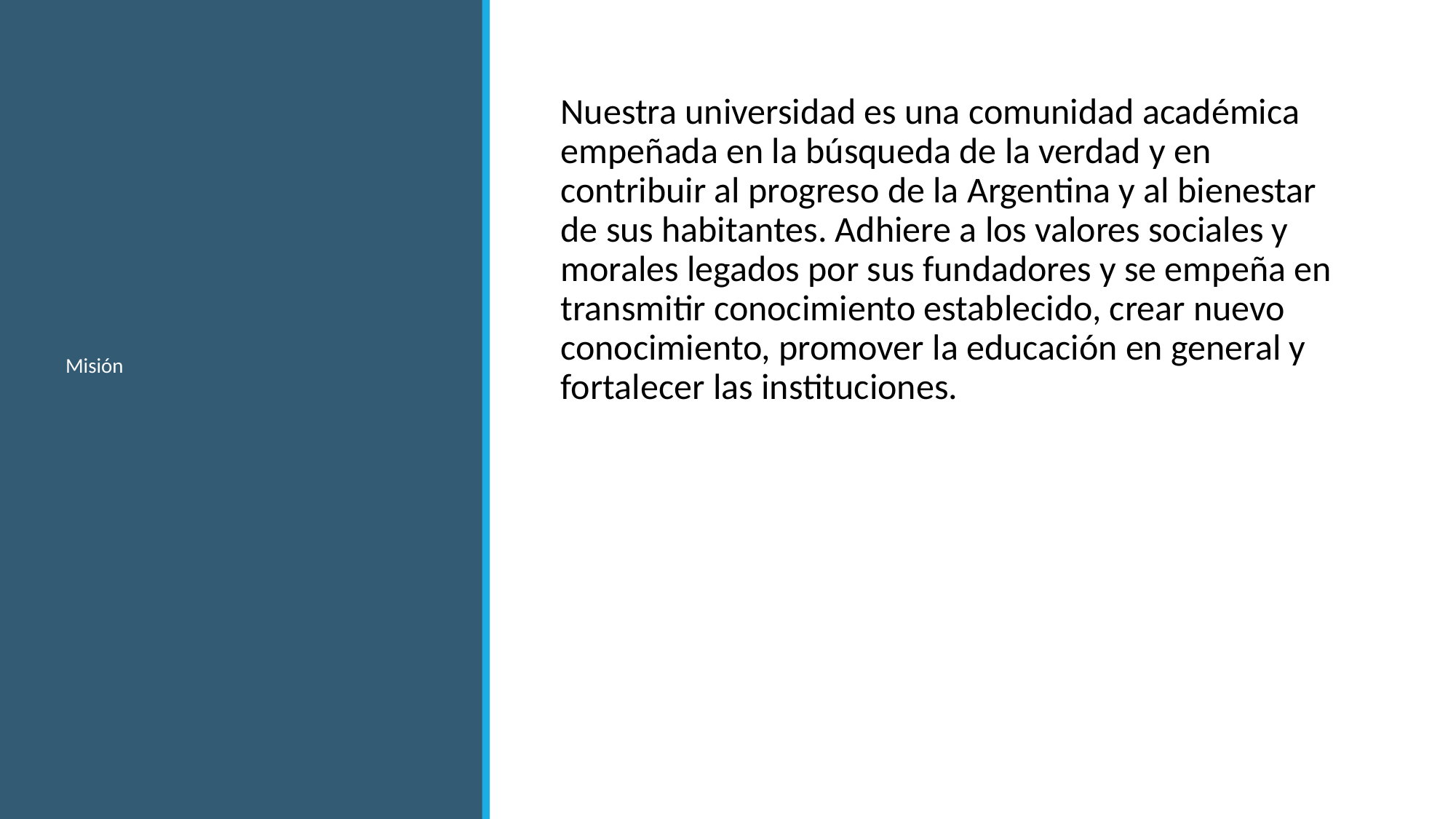

Nuestra universidad es una comunidad académica empeñada en la búsqueda de la verdad y en contribuir al progreso de la Argentina y al bienestar de sus habitantes. Adhiere a los valores sociales y morales legados por sus fundadores y se empeña en transmitir conocimiento establecido, crear nuevo conocimiento, promover la educación en general y fortalecer las instituciones.
Misión